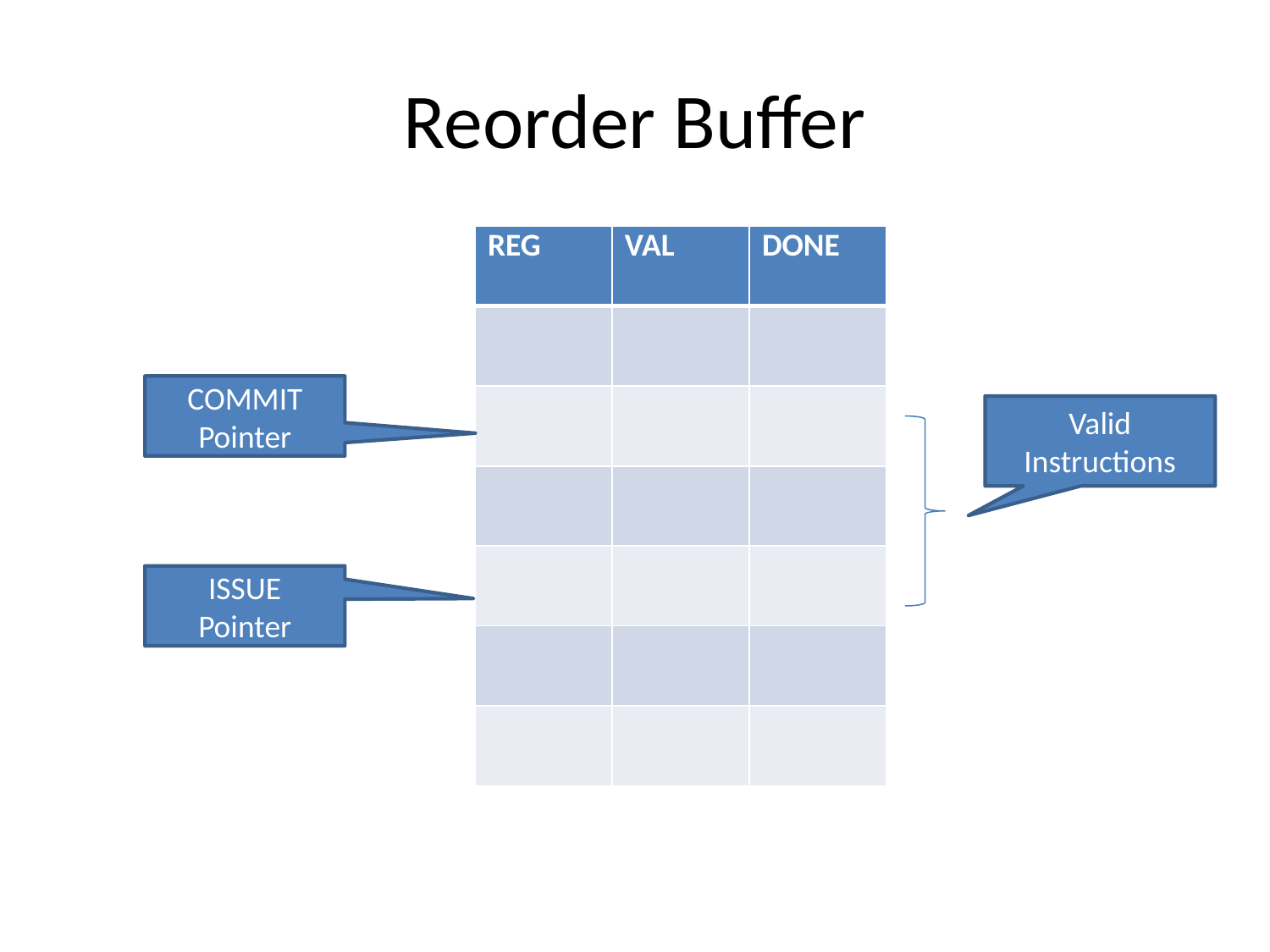

# Reorder Buffer
| REG | VAL | DONE |
| --- | --- | --- |
|  |  |  |
|  |  |  |
|  |  |  |
|  |  |  |
|  |  |  |
|  |  |  |
COMMIT
Pointer
Valid Instructions

ISSUE
Pointer